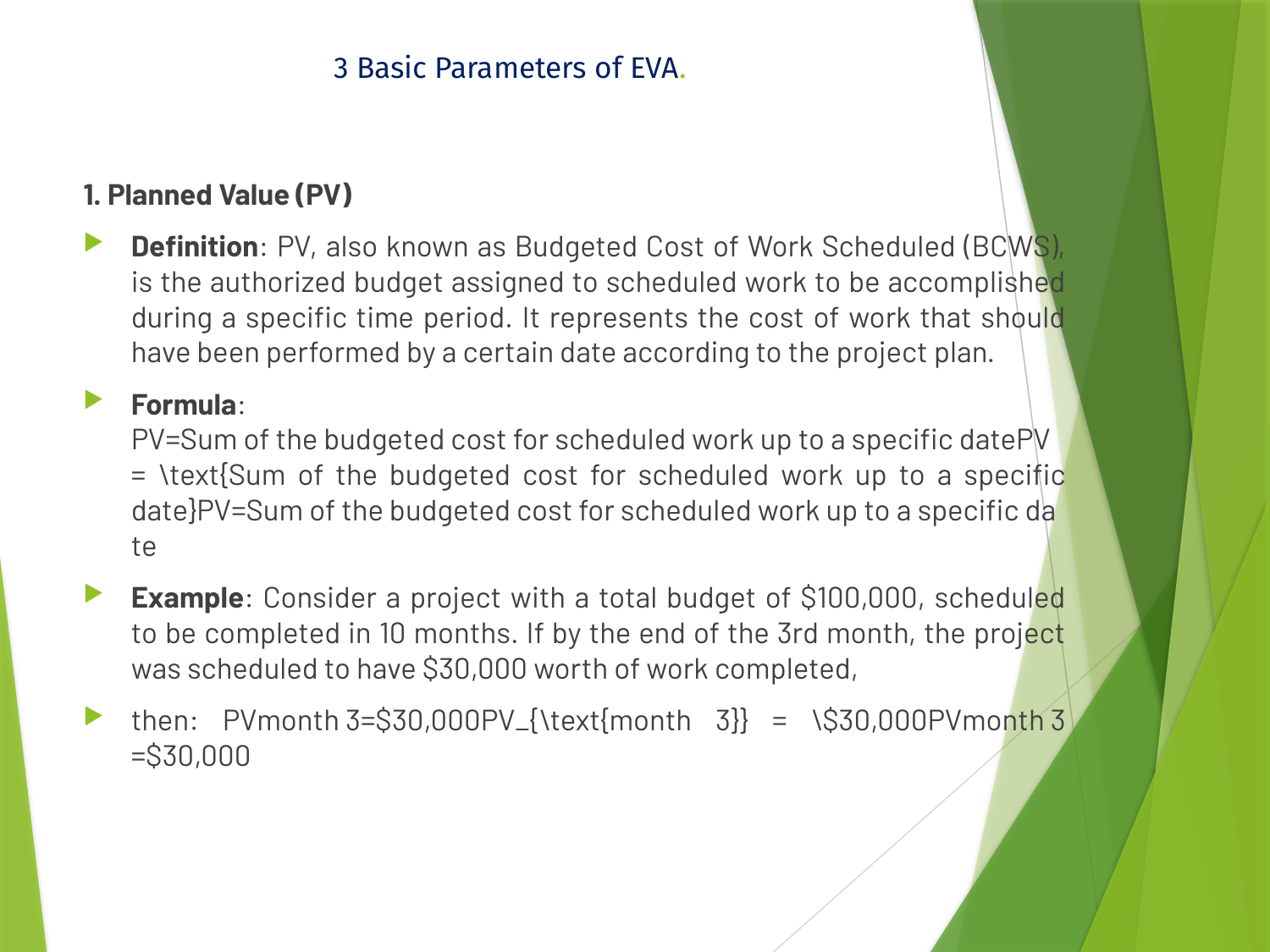

# 3 Basic Parameters of EVA.
1. Planned Value (PV)
Definition: PV, also known as Budgeted Cost of Work Scheduled (BCWS), is the authorized budget assigned to scheduled work to be accomplished during a specific time period. It represents the cost of work that should have been performed by a certain date according to the project plan.
Formula: PV=Sum of the budgeted cost for scheduled work up to a specific datePV = \text{Sum of the budgeted cost for scheduled work up to a specific date}PV=Sum of the budgeted cost for scheduled work up to a specific date
Example: Consider a project with a total budget of $100,000, scheduled to be completed in 10 months. If by the end of the 3rd month, the project was scheduled to have $30,000 worth of work completed,
then: PVmonth 3=$30,000PV_{\text{month 3}} = \$30,000PVmonth 3​=$30,000